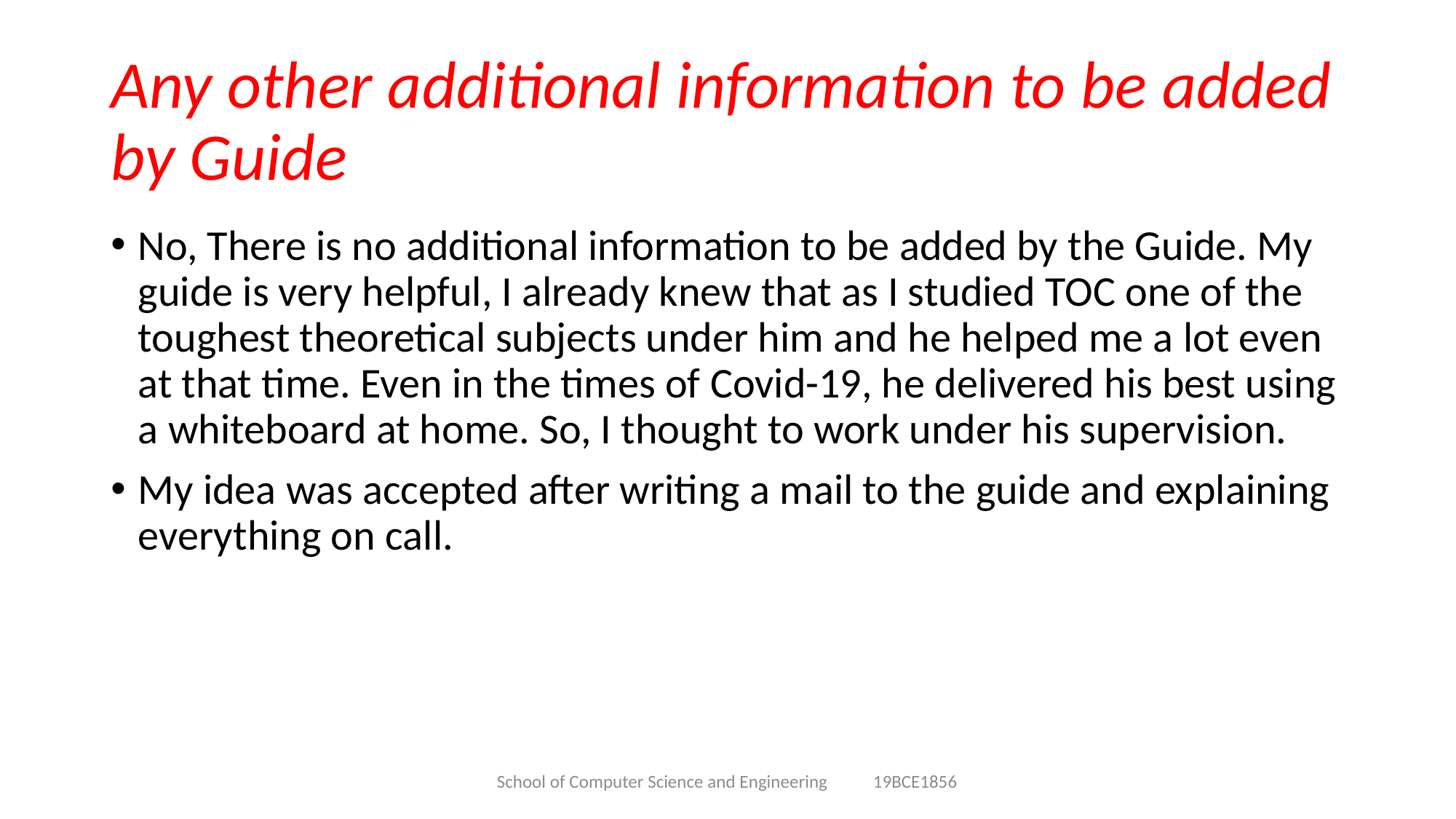

# Any other additional information to be added by Guide
No, There is no additional information to be added by the Guide. My guide is very helpful, I already knew that as I studied TOC one of the toughest theoretical subjects under him and he helped me a lot even at that time. Even in the times of Covid-19, he delivered his best using a whiteboard at home. So, I thought to work under his supervision.
My idea was accepted after writing a mail to the guide and explaining everything on call.
School of Computer Science and Engineering           19BCE1856